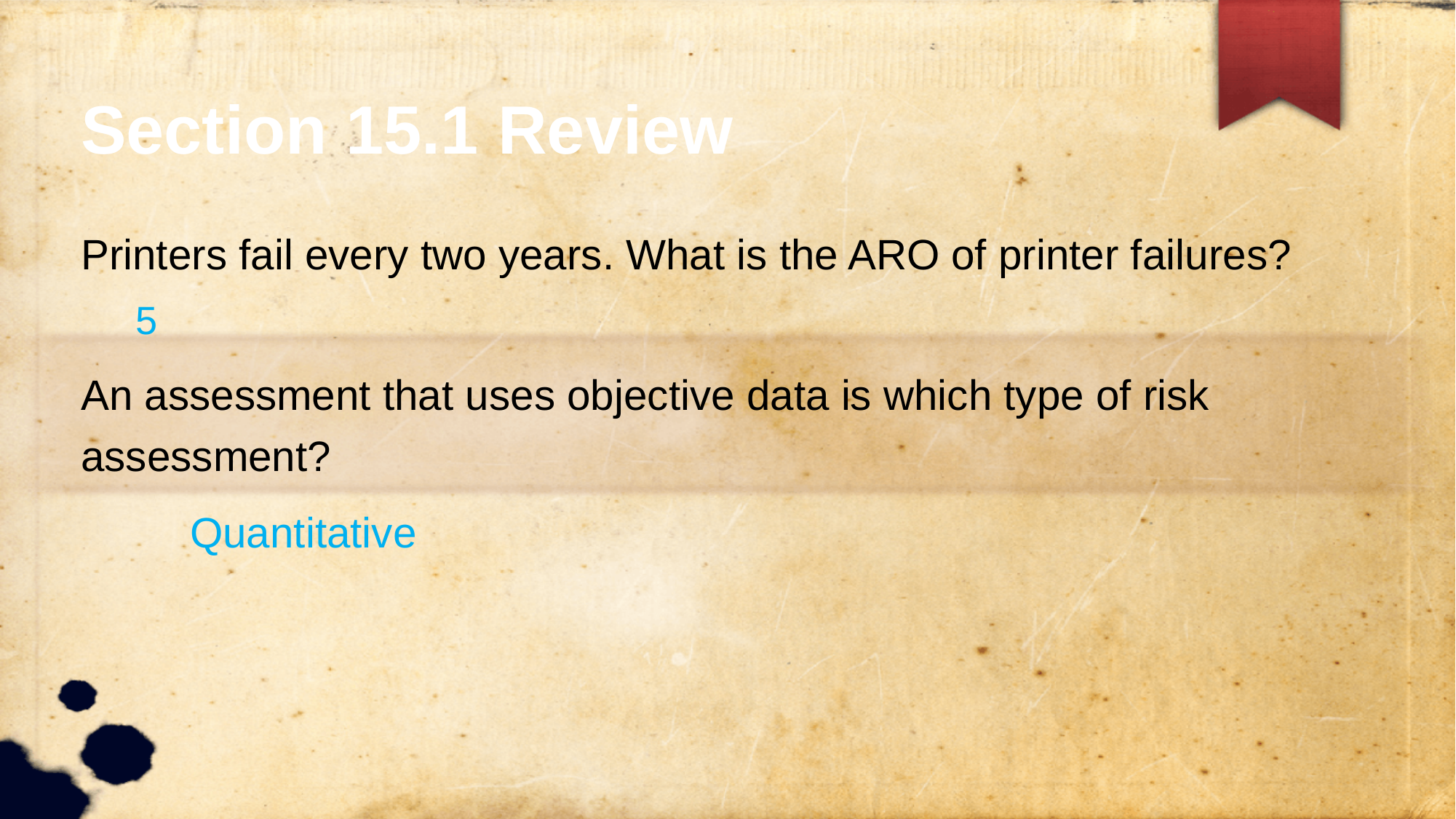

Section 15.1 Review
Printers fail every two years. What is the ARO of printer failures?
5
An assessment that uses objective data is which type of risk assessment?
	Quantitative